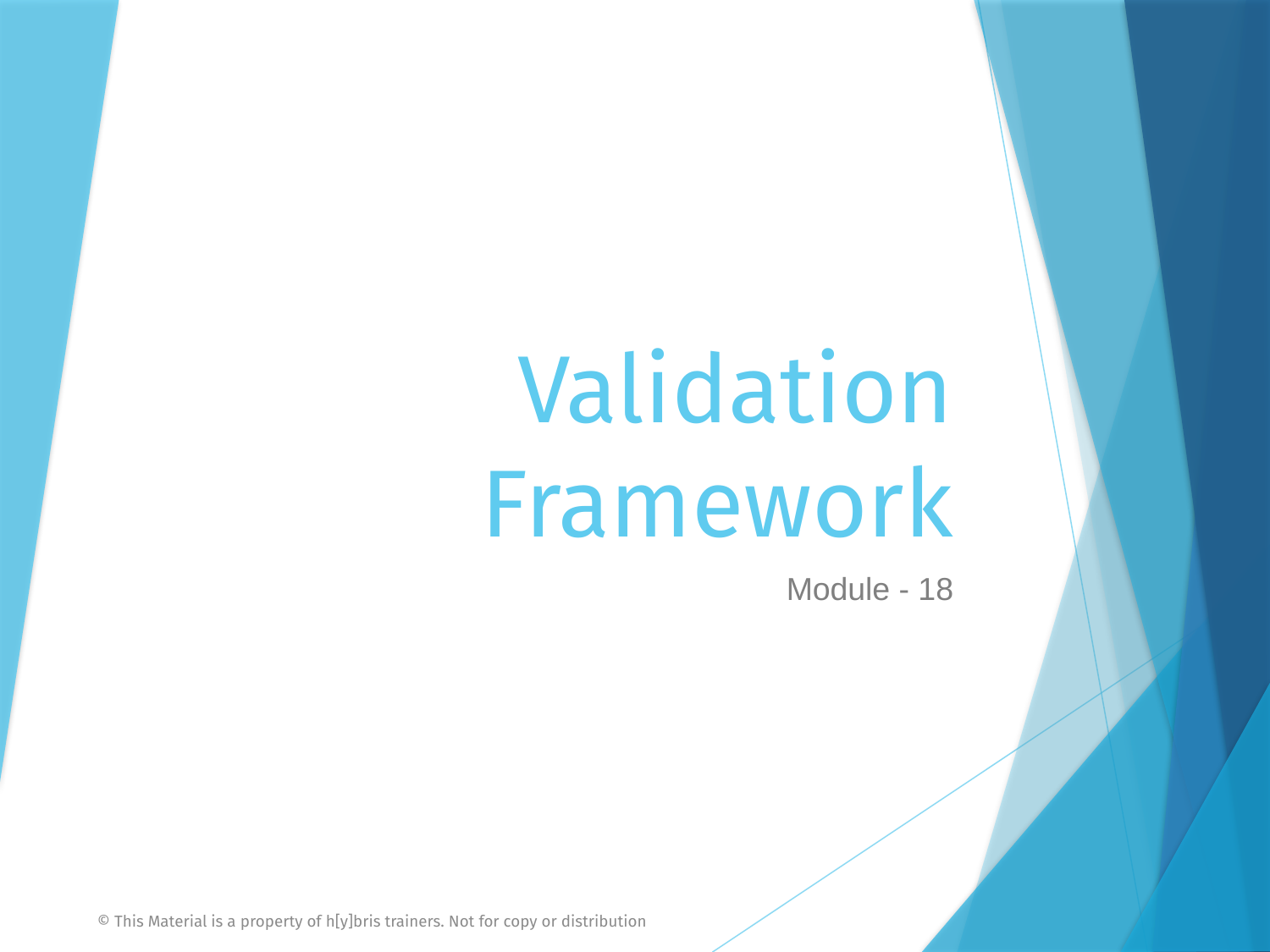

# Validation Framework
Module - 18
© This Material is a property of h[y]bris trainers. Not for copy or distribution